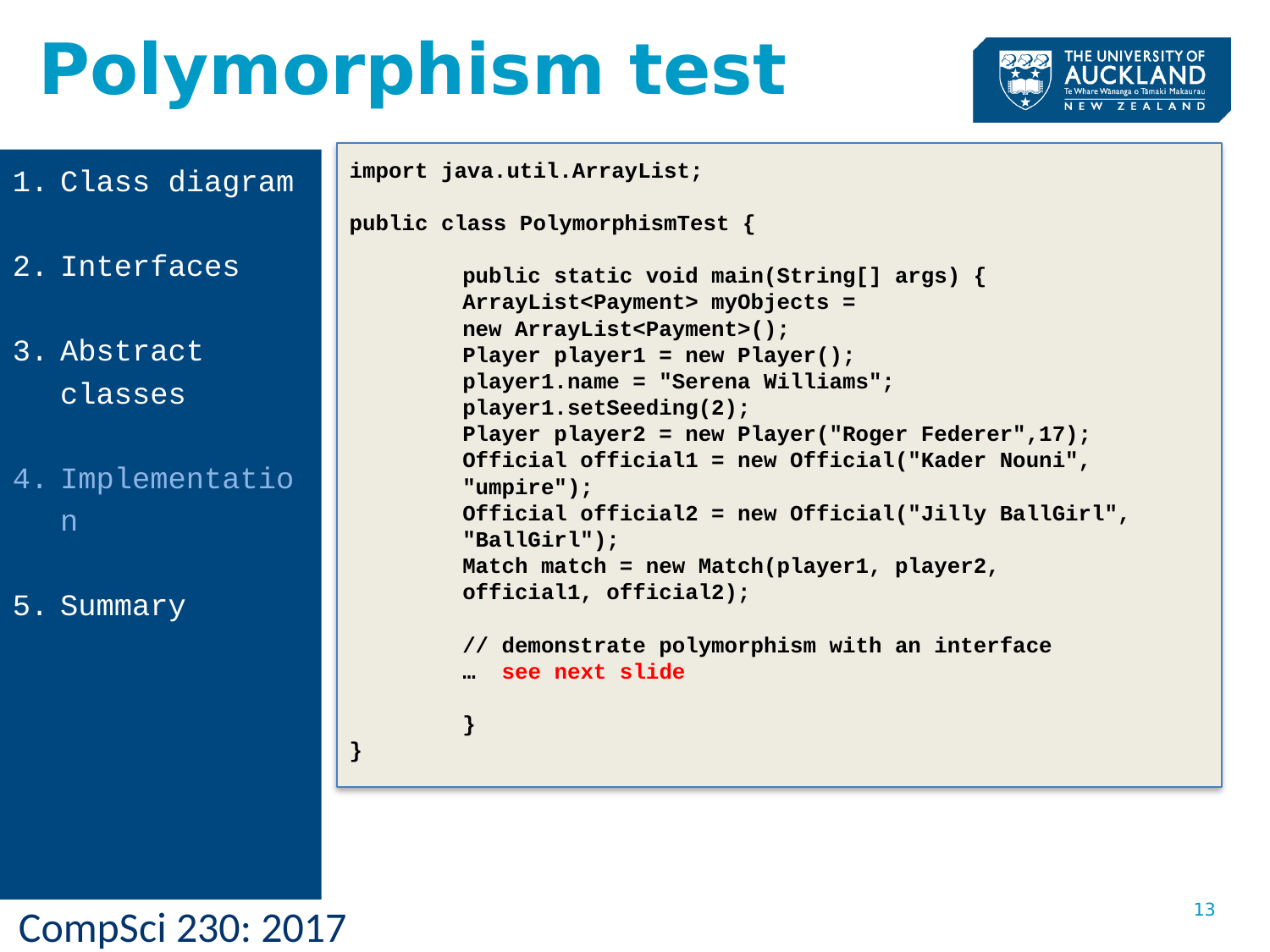

Polymorphism test

Class diagram

Interfaces

Abstract classes

Implementation

Summary
import java.util.ArrayList;

public class PolymorphismTest {

	public static void main(String[] args) {
		ArrayList<Payment> myObjects =
			new ArrayList<Payment>();
		Player player1 = new Player();
		player1.name = "Serena Williams";
		player1.setSeeding(2);
		Player player2 = new Player("Roger Federer",17);
		Official official1 = new Official("Kader Nouni",
			"umpire");
		Official official2 = new Official("Jilly BallGirl",
			"BallGirl");
		Match match = new Match(player1, player2,
			official1, official2);

		// demonstrate polymorphism with an interface
		…  see next slide

	}
}

13